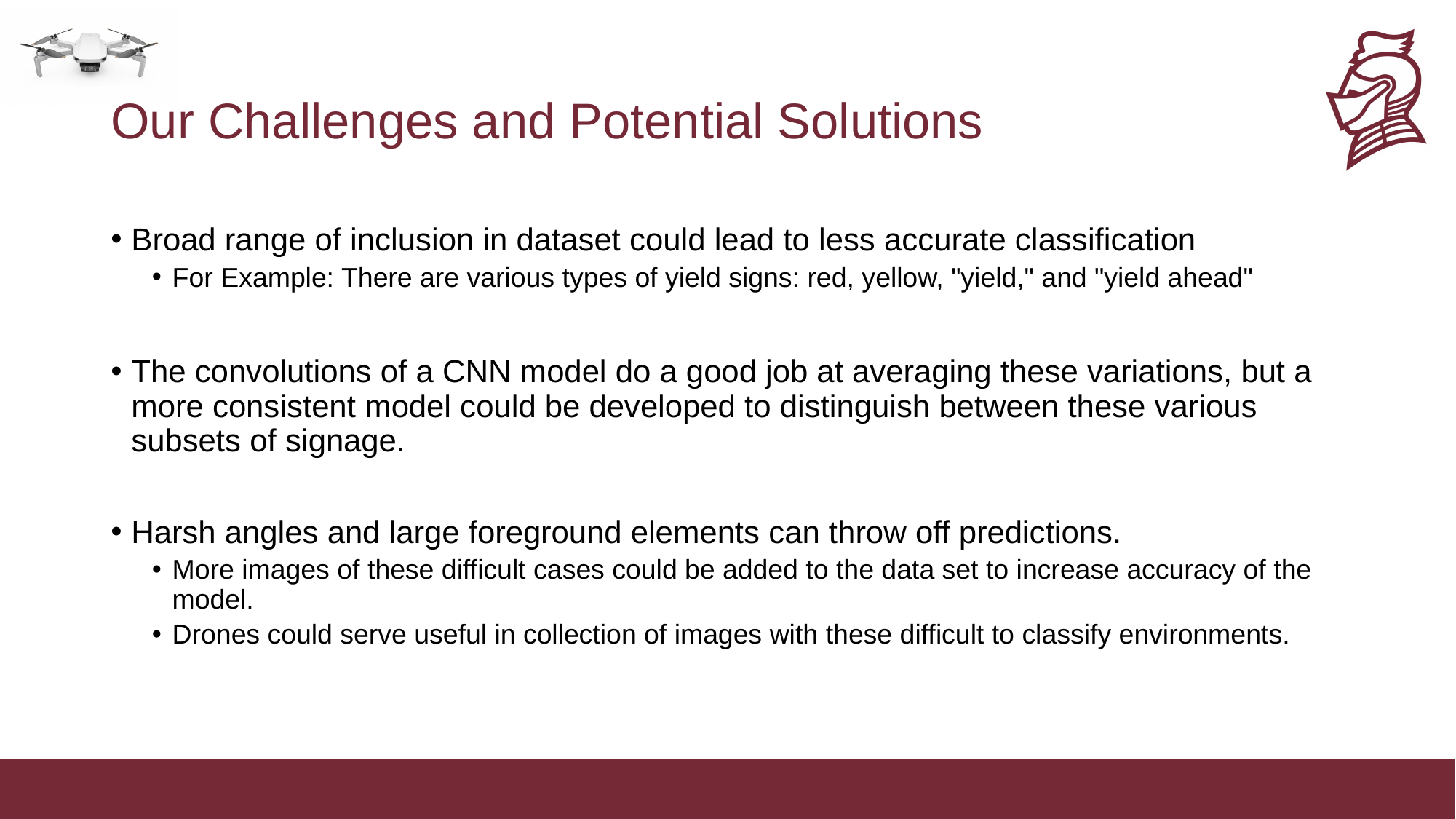

# Our Challenges and Potential Solutions
Broad range of inclusion in dataset could lead to less accurate classification
For Example: There are various types of yield signs: red, yellow, "yield," and "yield ahead"

The convolutions of a CNN model do a good job at averaging these variations, but a more consistent model could be developed to distinguish between these various subsets of signage.

Harsh angles and large foreground elements can throw off predictions.
More images of these difficult cases could be added to the data set to increase accuracy of the model.
Drones could serve useful in collection of images with these difficult to classify environments.